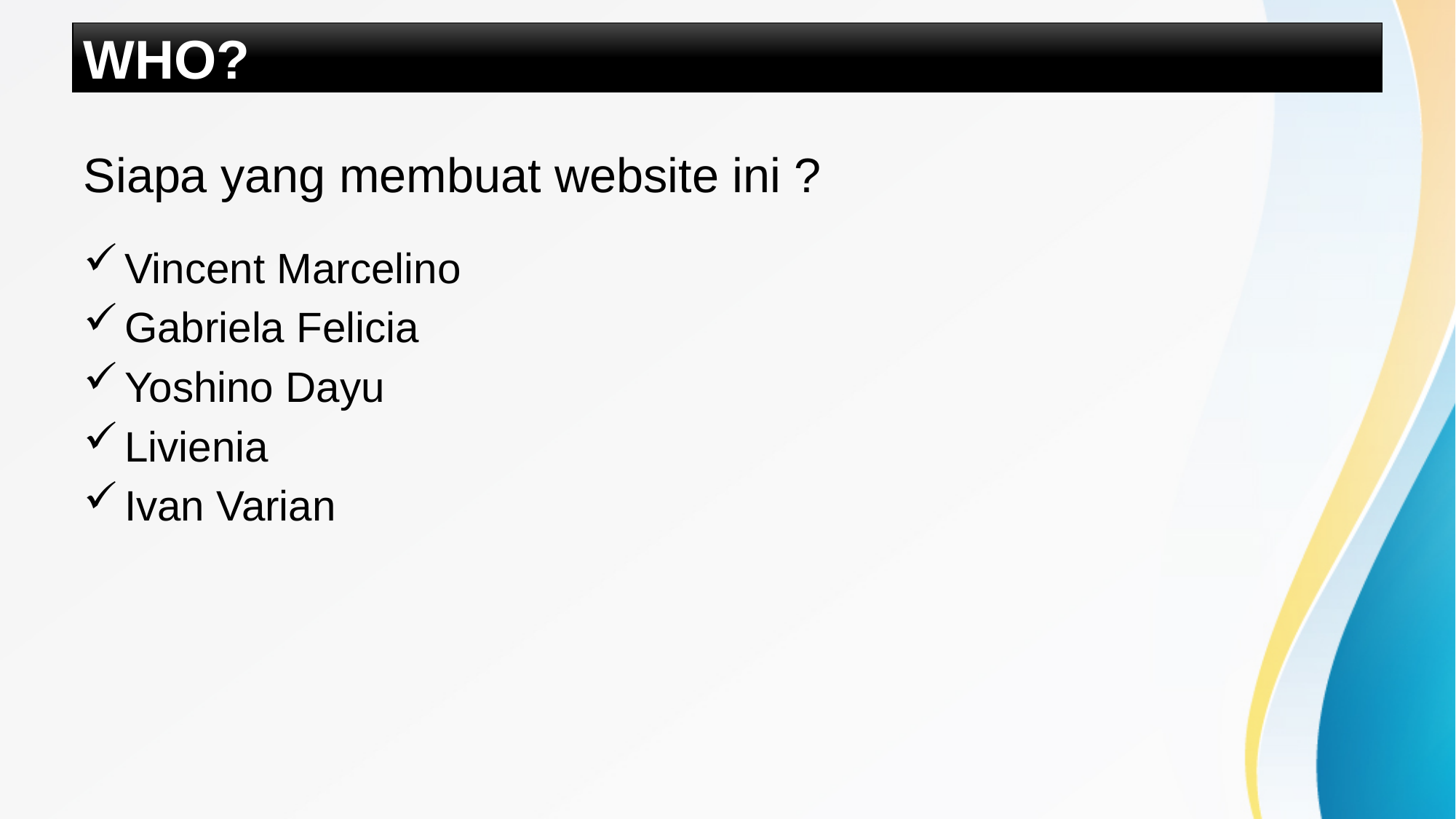

# WHO?
Siapa yang membuat website ini ?

Vincent Marcelino
Gabriela Felicia
Yoshino Dayu
Livienia
Ivan Varian